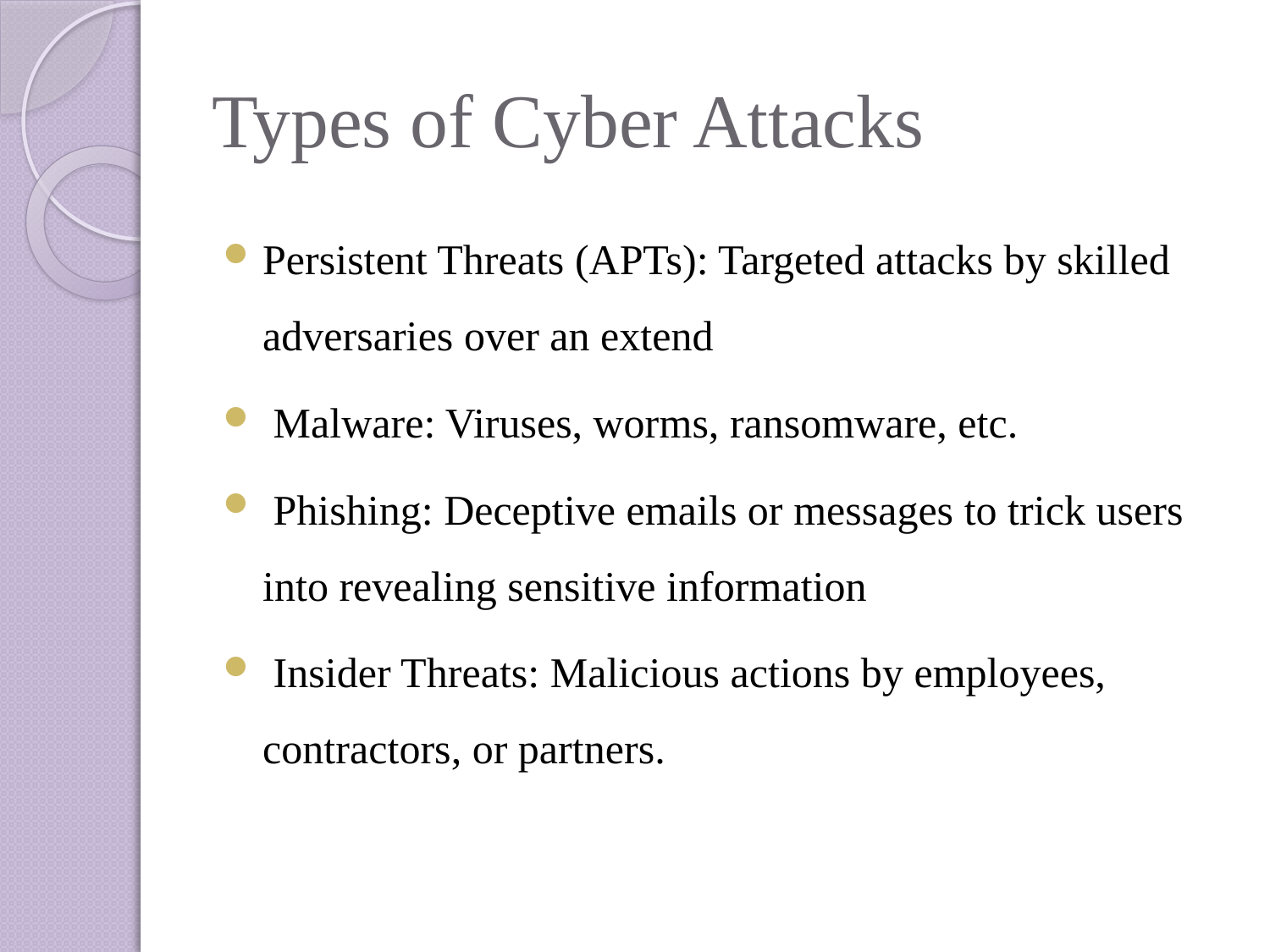

# Types of Cyber Attacks
Persistent Threats (APTs): Targeted attacks by skilled adversaries over an extend
 Malware: Viruses, worms, ransomware, etc.
 Phishing: Deceptive emails or messages to trick users into revealing sensitive information
 Insider Threats: Malicious actions by employees, contractors, or partners.